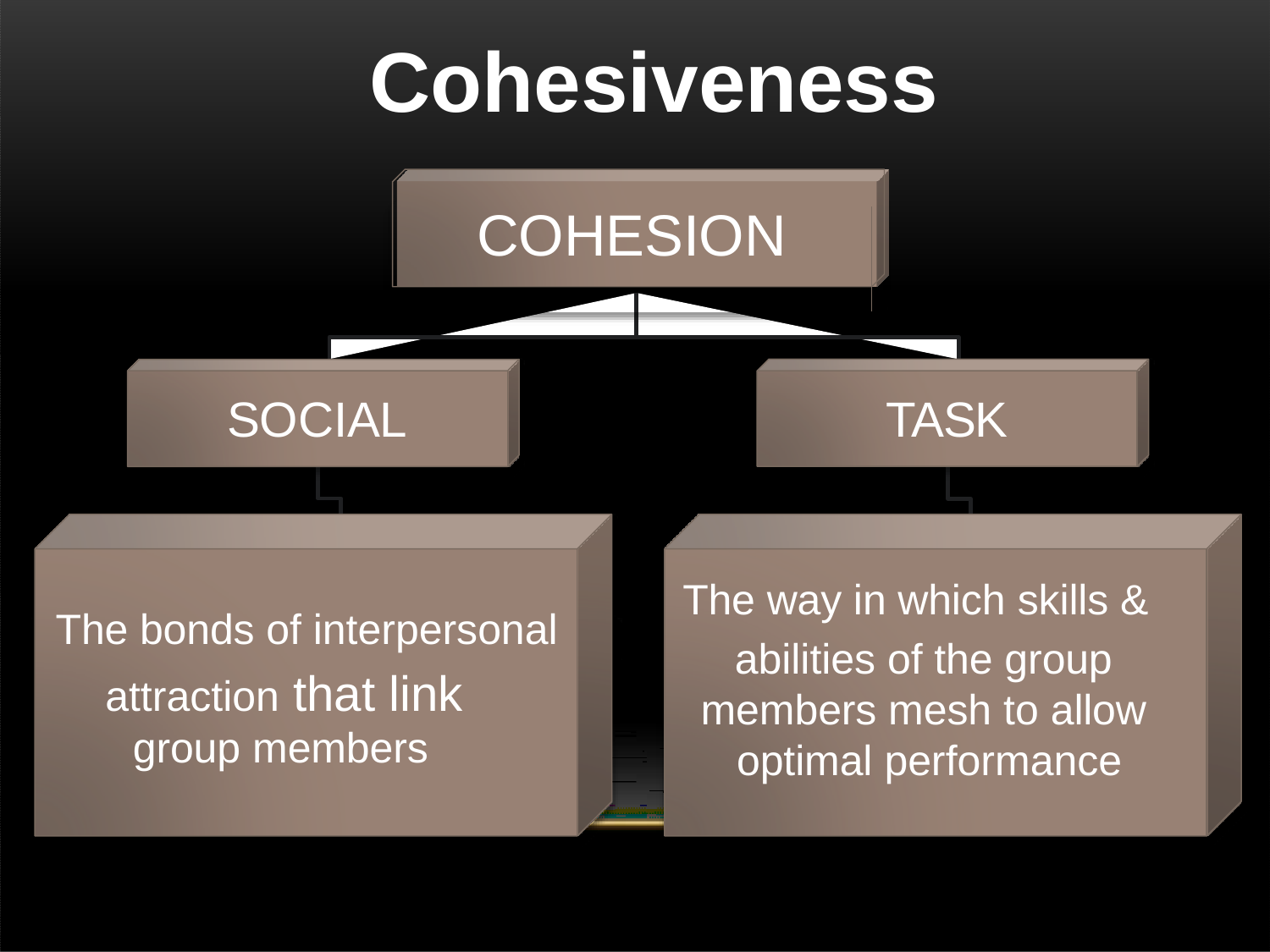

# Cohesiveness

COHESION

SOCIAL
TASK

The way in which skills &

The bonds of interpersonal
abilities of the group  members mesh to allow  optimal performance
attraction that link  group members